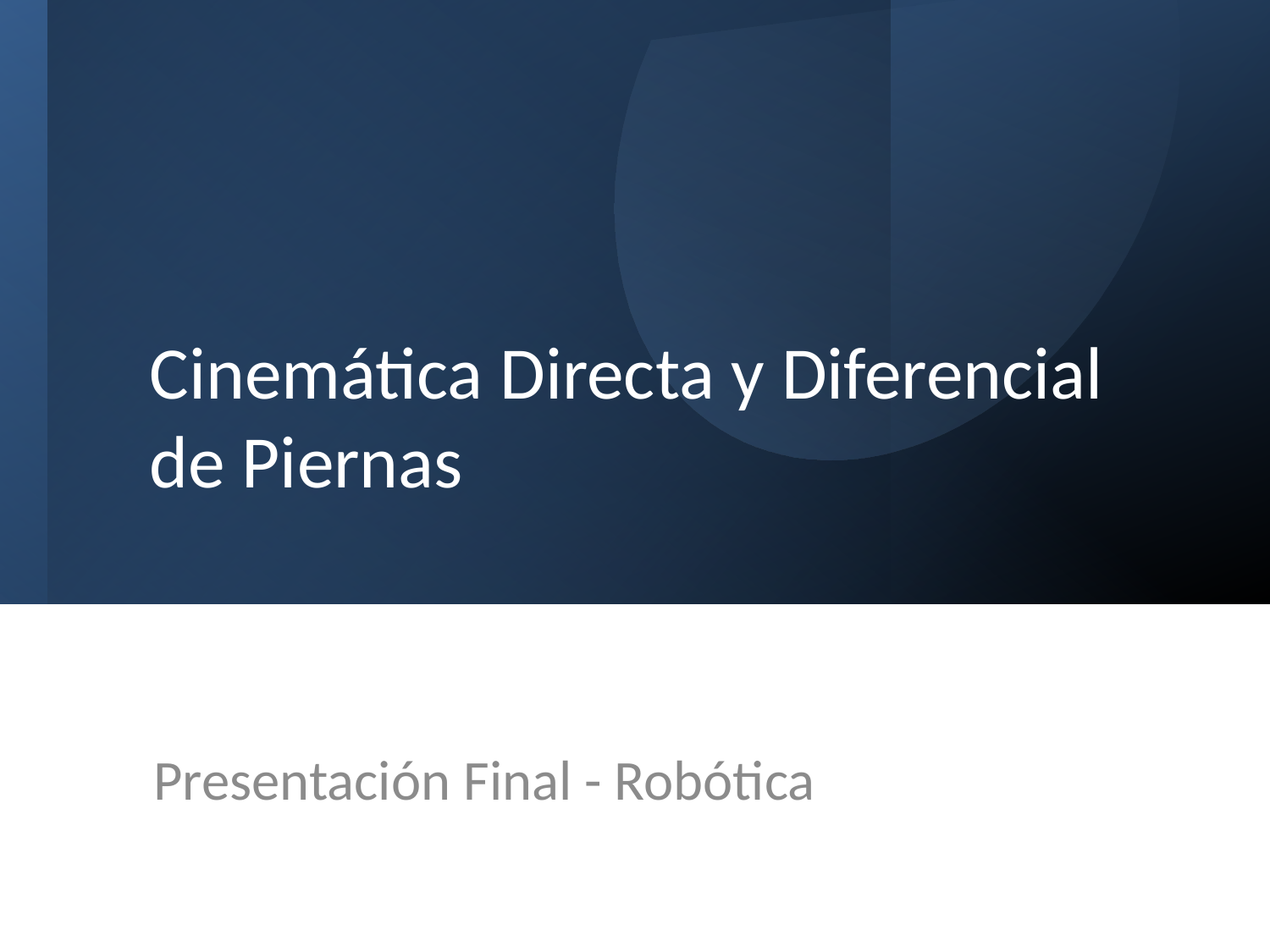

# Cinemática Directa y Diferencial de Piernas
Presentación Final - Robótica